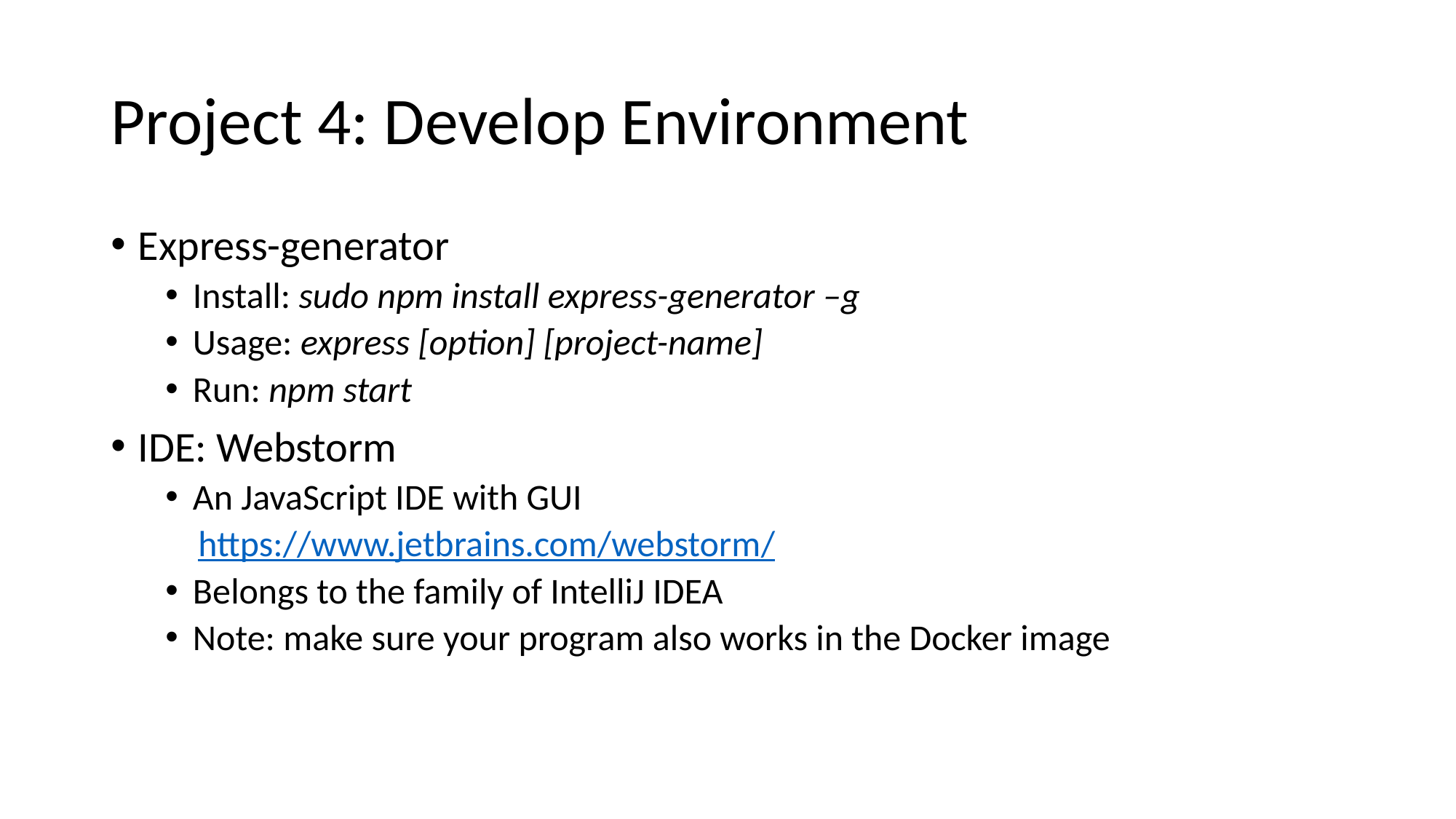

# Project 4: Develop Environment
Express-generator
Install: sudo npm install express-generator –g
Usage: express [option] [project-name]
Run: npm start
IDE: Webstorm
An JavaScript IDE with GUI
    https://www.jetbrains.com/webstorm/
Belongs to the family of IntelliJ IDEA
Note: make sure your program also works in the Docker image